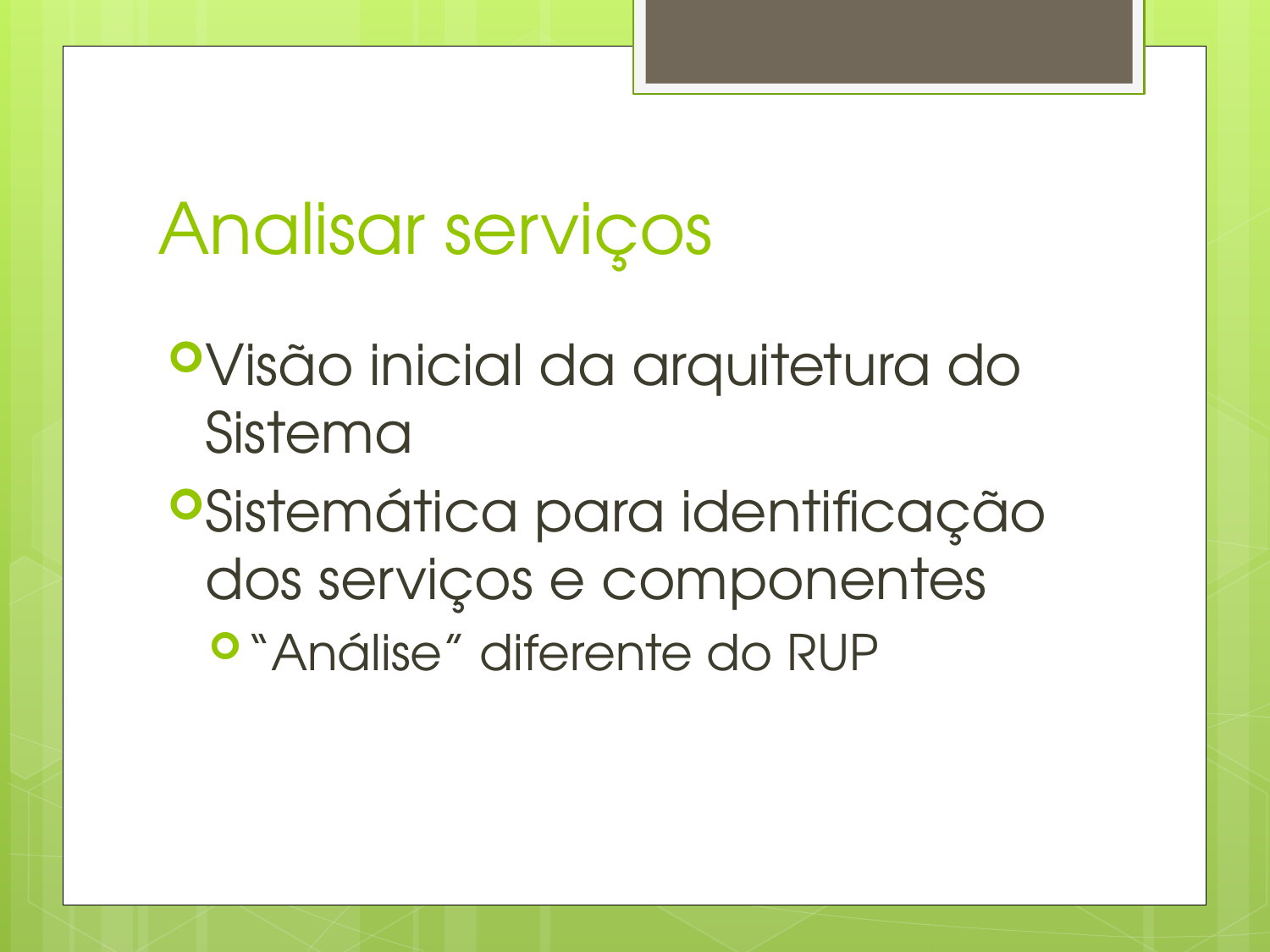

# Analisar serviços
Visão inicial da arquitetura do Sistema
Sistemática para identificação dos serviços e componentes
“Análise” diferente do RUP